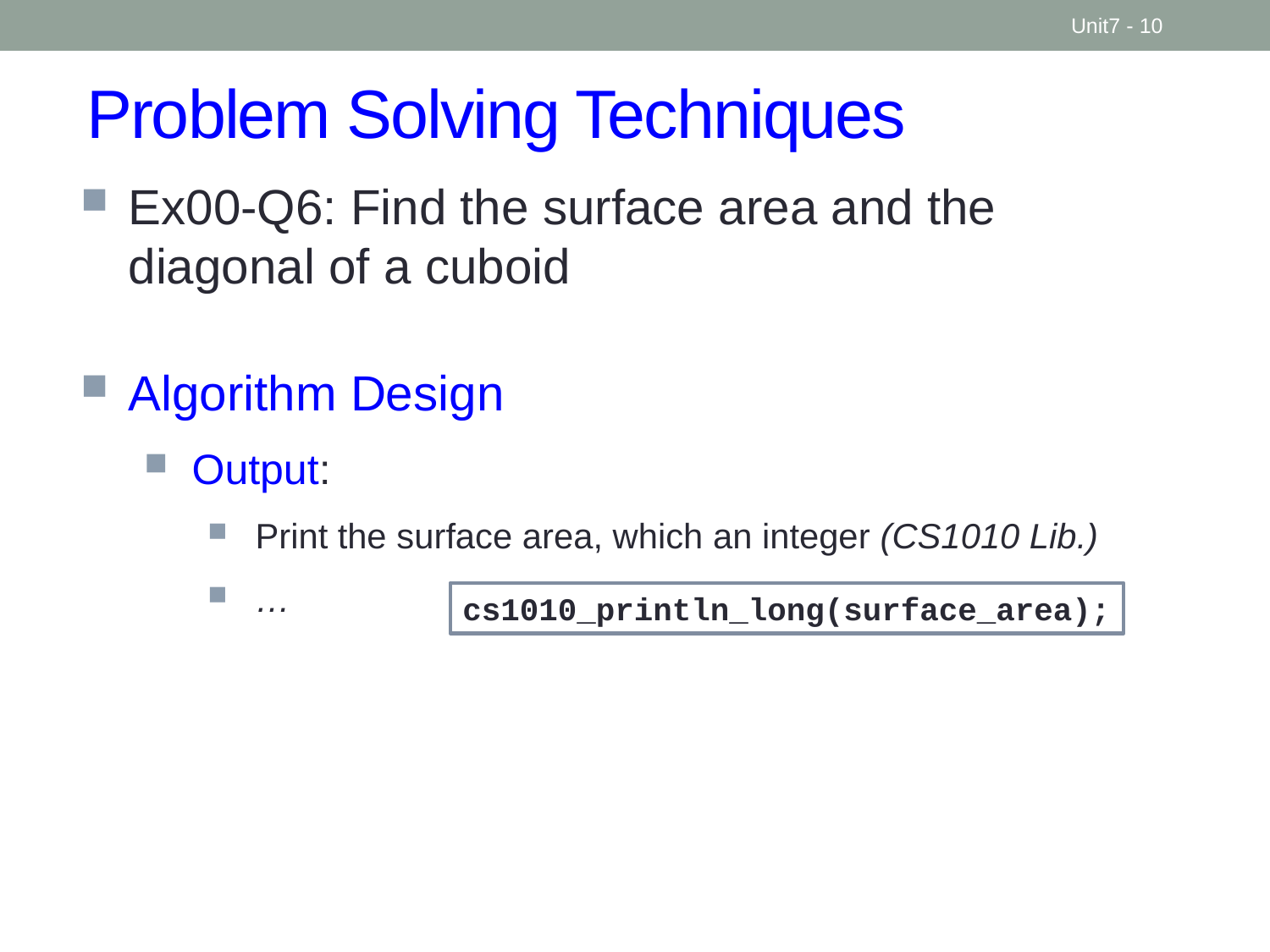

Unit7 - 10
# Problem Solving Techniques
Ex00-Q6: Find the surface area and the diagonal of a cuboid

Algorithm Design
Output:
Print the surface area, which an integer (CS1010 Lib.)
…
cs1010_println_long(surface_area);